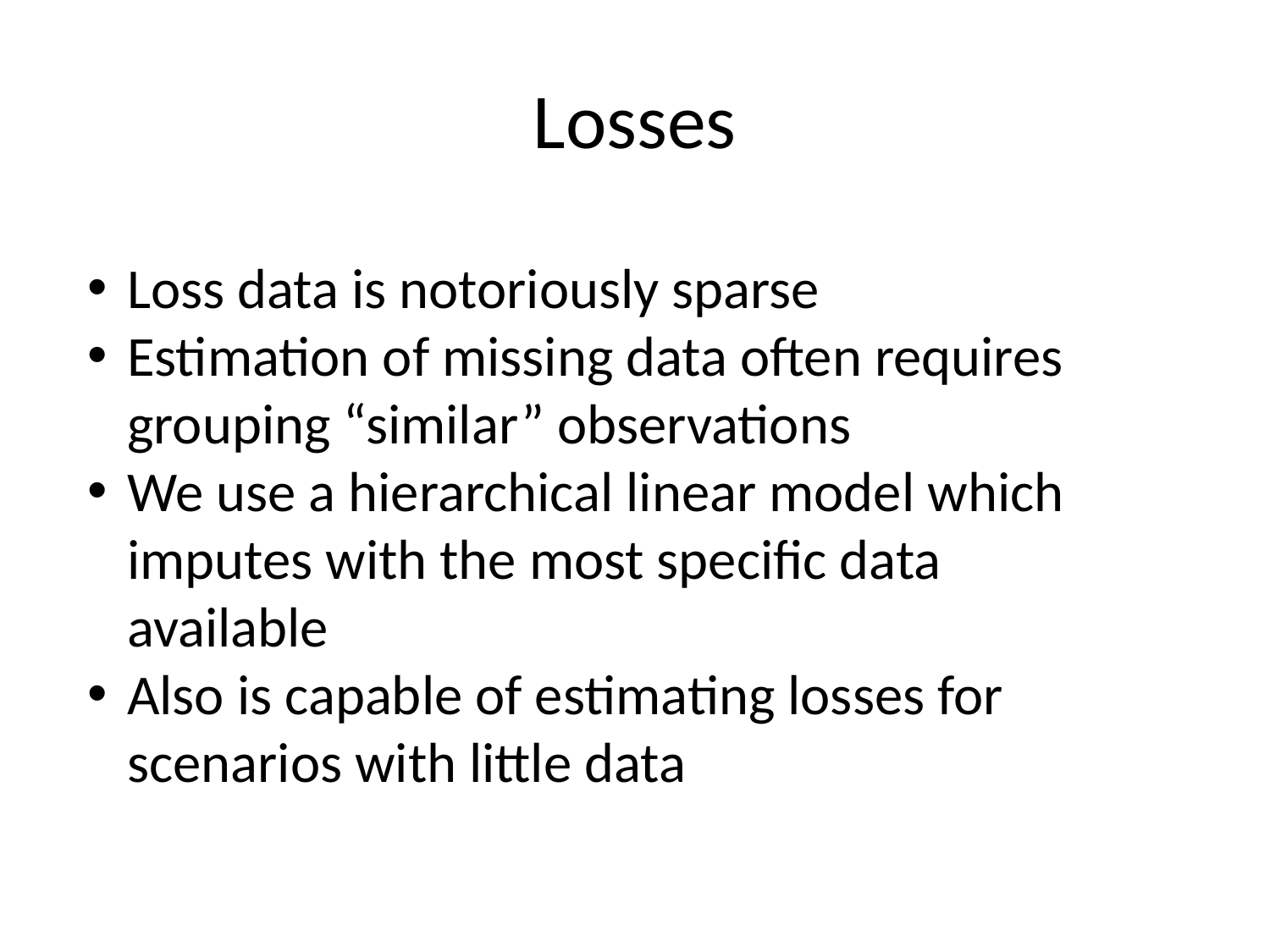

# Losses
Loss data is notoriously sparse
Estimation of missing data often requires grouping “similar” observations
We use a hierarchical linear model which imputes with the most specific data available
Also is capable of estimating losses for scenarios with little data